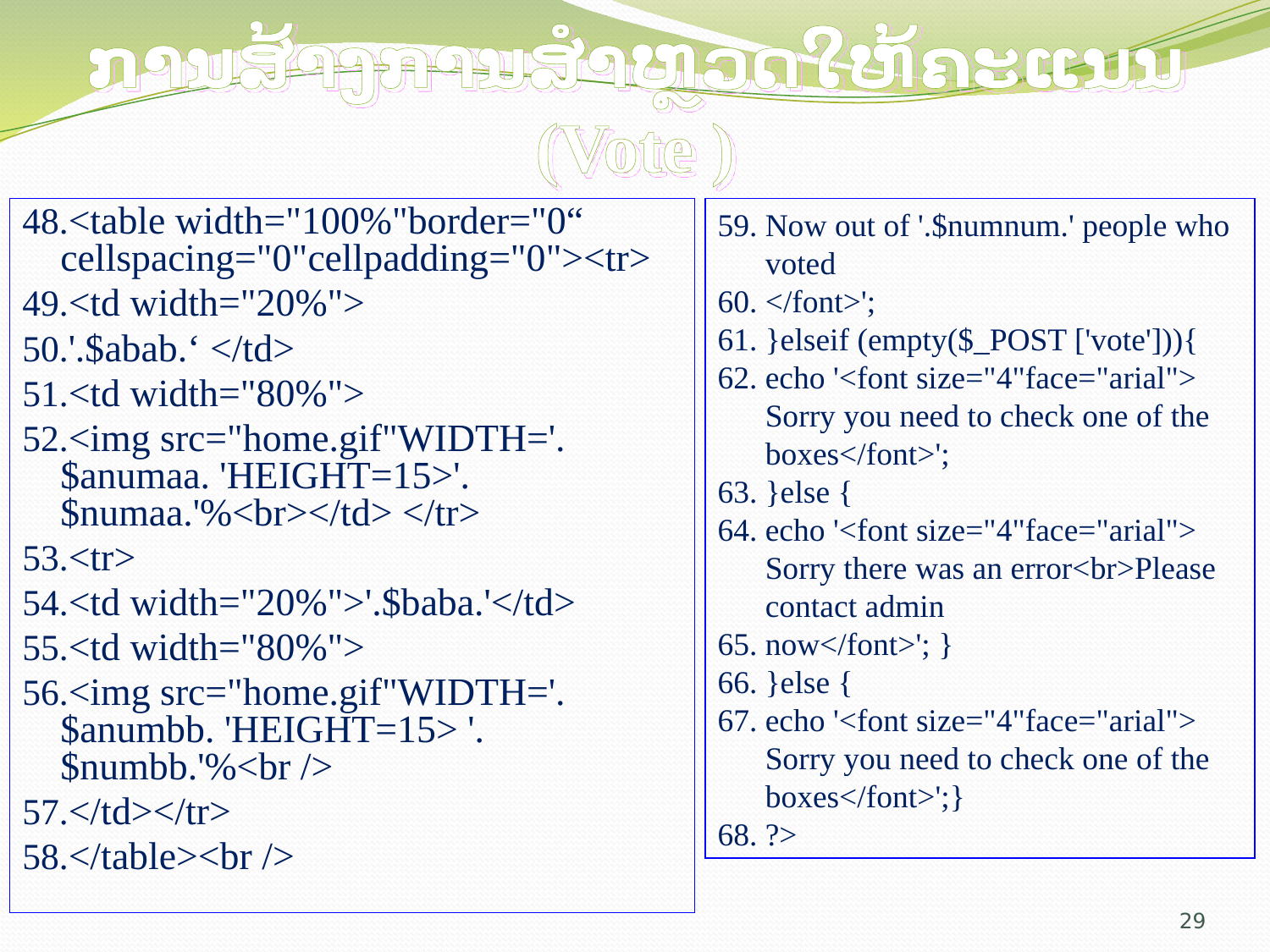

# ການສ້າງການສຳຫຼວດໃຫ້ຄະແນນ (Vote )
<table width="100%"border="0“ cellspacing="0"cellpadding="0"><tr>
<td width="20%">
'.$abab.‘ </td>
<td width="80%">
<img src="home.gif"WIDTH='.$anumaa. 'HEIGHT=15>'. $numaa.'%<br></td> </tr>
<tr>
<td width="20%">'.$baba.'</td>
<td width="80%">
<img src="home.gif"WIDTH='.$anumbb. 'HEIGHT=15> '.$numbb.'%<br />
</td></tr>
</table><br />
Now out of '.$numnum.' people who voted
</font>';
}elseif (empty($_POST ['vote'])){
echo '<font size="4"face="arial"> Sorry you need to check one of the boxes</font>';
}else {
echo '<font size="4"face="arial"> Sorry there was an error<br>Please contact admin
now</font>'; }
}else {
echo '<font size="4"face="arial"> Sorry you need to check one of the boxes</font>';}
?>
29